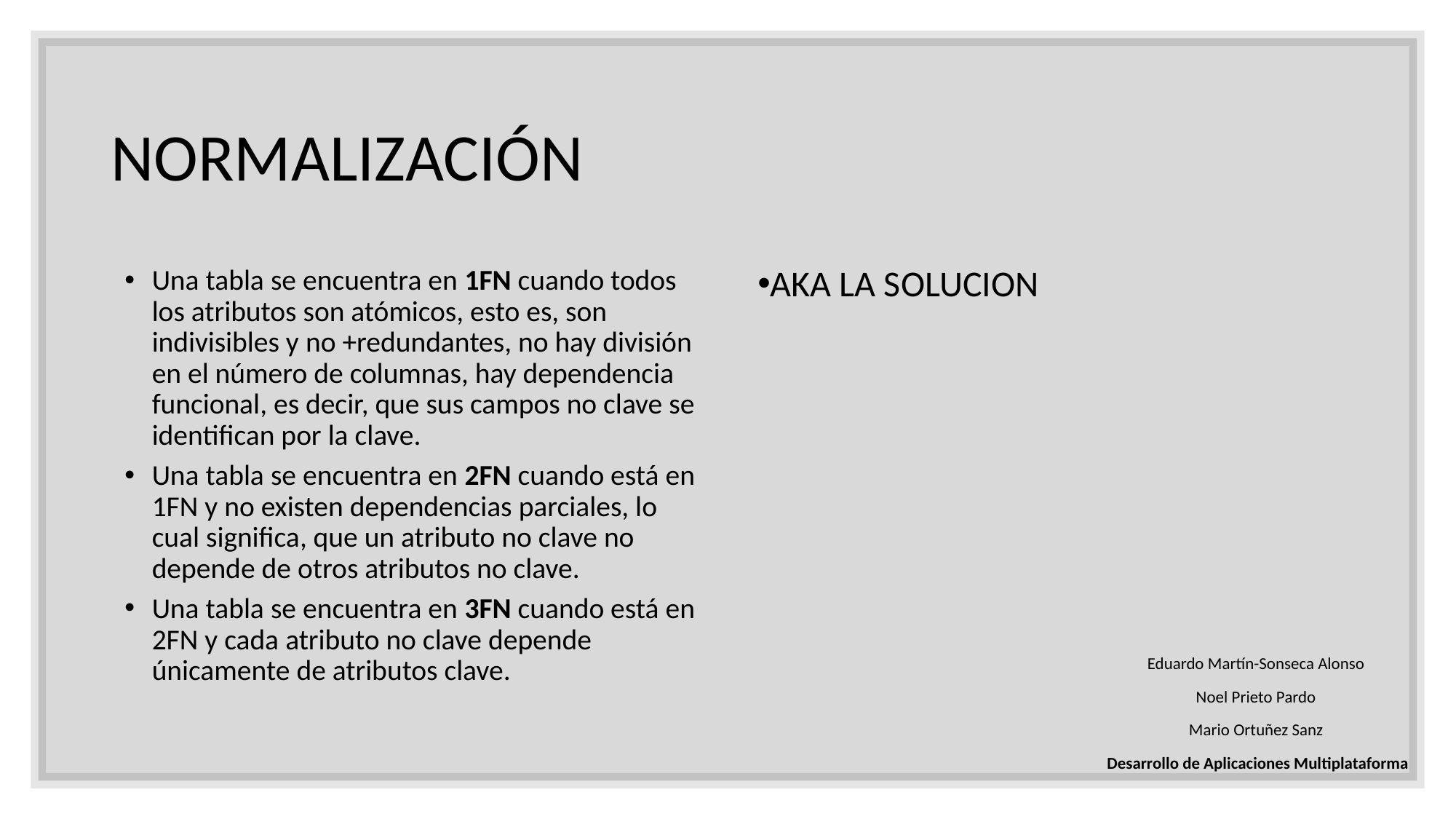

# NORMALIZACIÓN
Una tabla se encuentra en 1FN cuando todos los atributos son atómicos, esto es, son indivisibles y no +redundantes, no hay división en el número de columnas, hay dependencia funcional, es decir, que sus campos no clave se identifican por la clave.
Una tabla se encuentra en 2FN cuando está en 1FN y no existen dependencias parciales, lo cual significa, que un atributo no clave no depende de otros atributos no clave.
Una tabla se encuentra en 3FN cuando está en 2FN y cada atributo no clave depende únicamente de atributos clave.

AKA LA SOLUCION
Eduardo Martín-Sonseca Alonso
Noel Prieto Pardo
Mario Ortuñez Sanz
 Desarrollo de Aplicaciones Multiplataforma